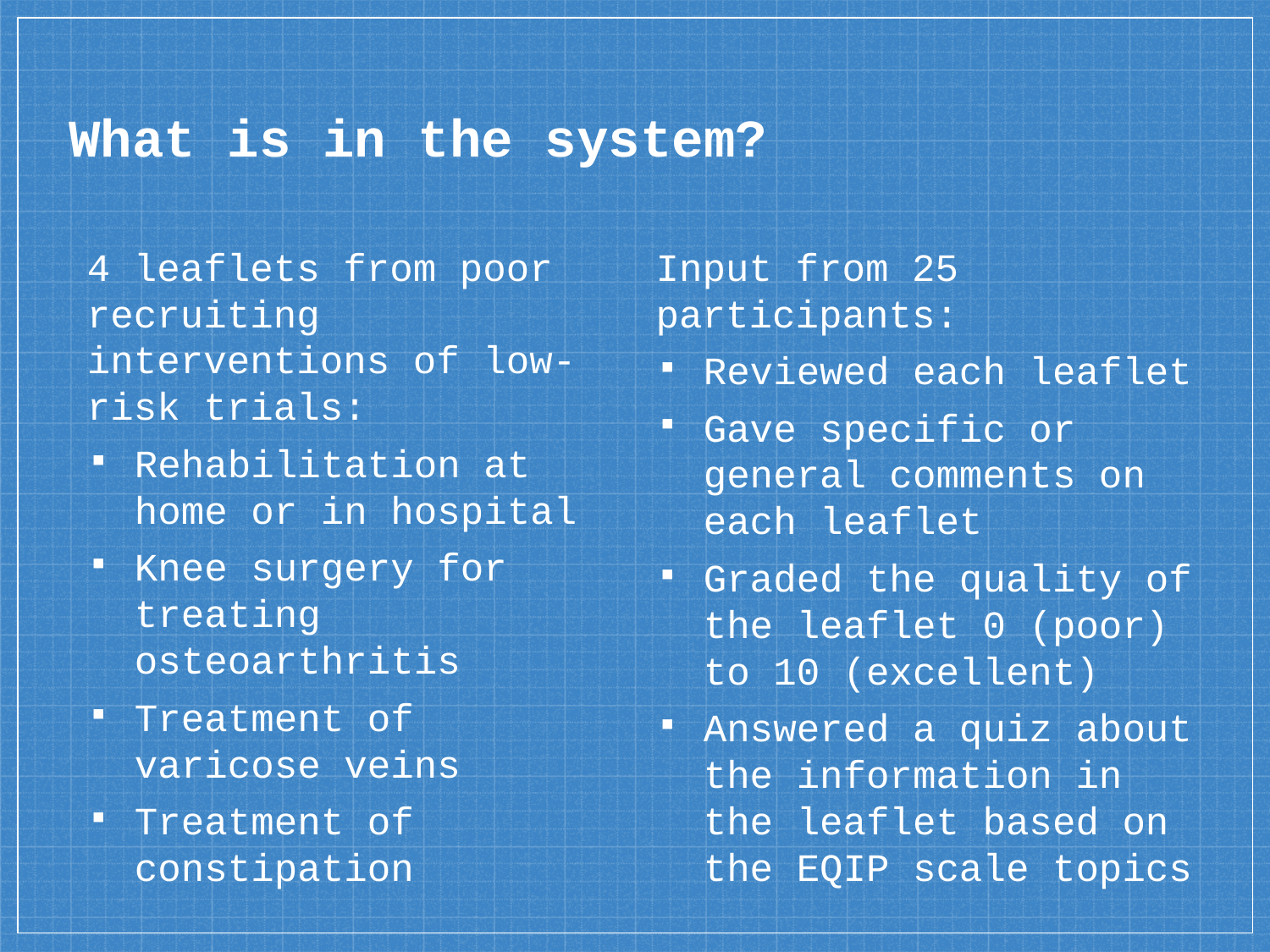

# What is in the system?
4 leaflets from poor recruiting interventions of low-risk trials:
Rehabilitation at home or in hospital
Knee surgery for treating osteoarthritis
Treatment of varicose veins
Treatment of constipation
Input from 25 participants:
Reviewed each leaflet
Gave specific or general comments on each leaflet
Graded the quality of the leaflet 0 (poor) to 10 (excellent)
Answered a quiz about the information in the leaflet based on the EQIP scale topics